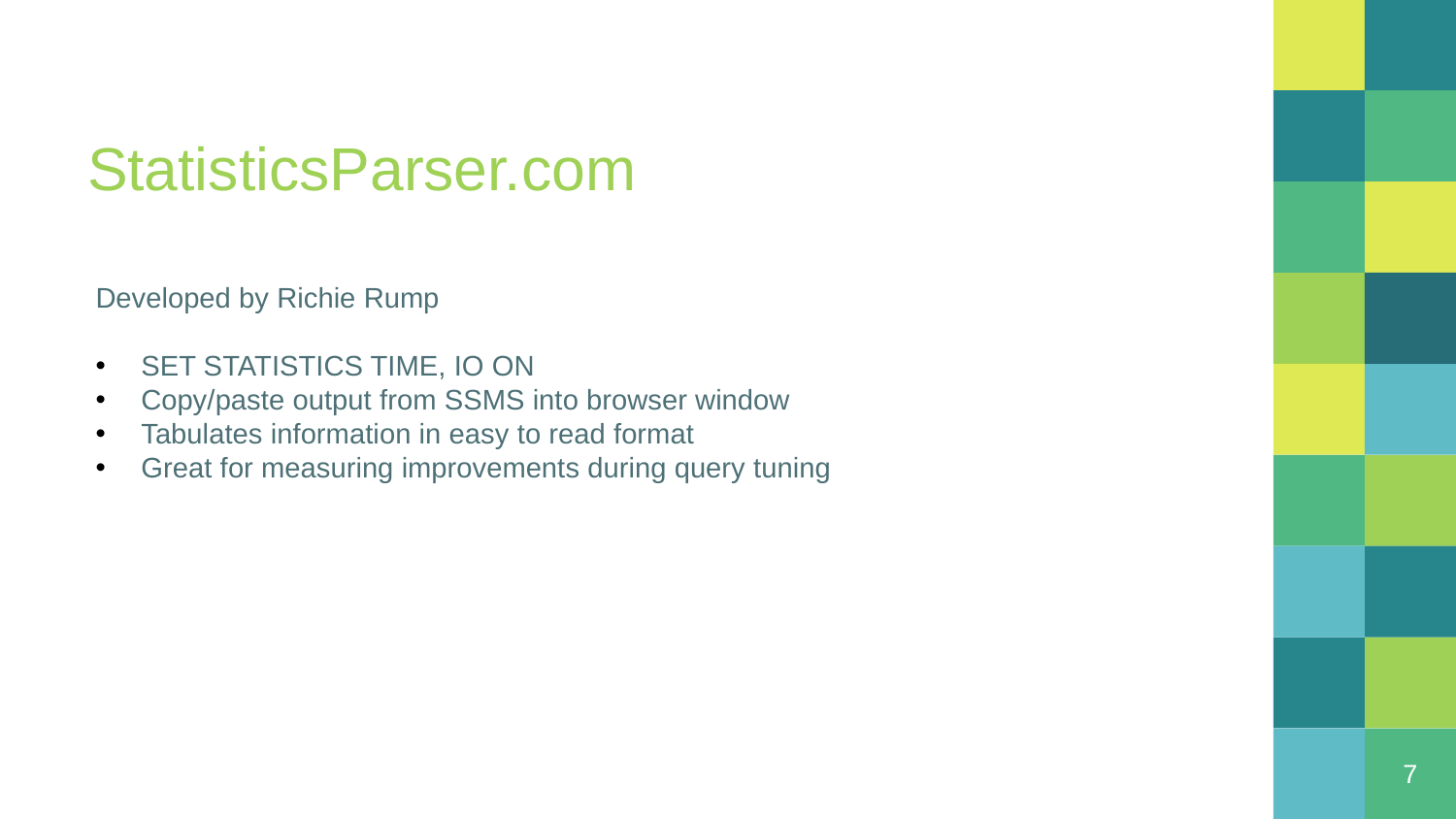

# StatisticsParser.com
Developed by Richie Rump

SET STATISTICS TIME, IO ON
Copy/paste output from SSMS into browser window
Tabulates information in easy to read format
Great for measuring improvements during query tuning
7